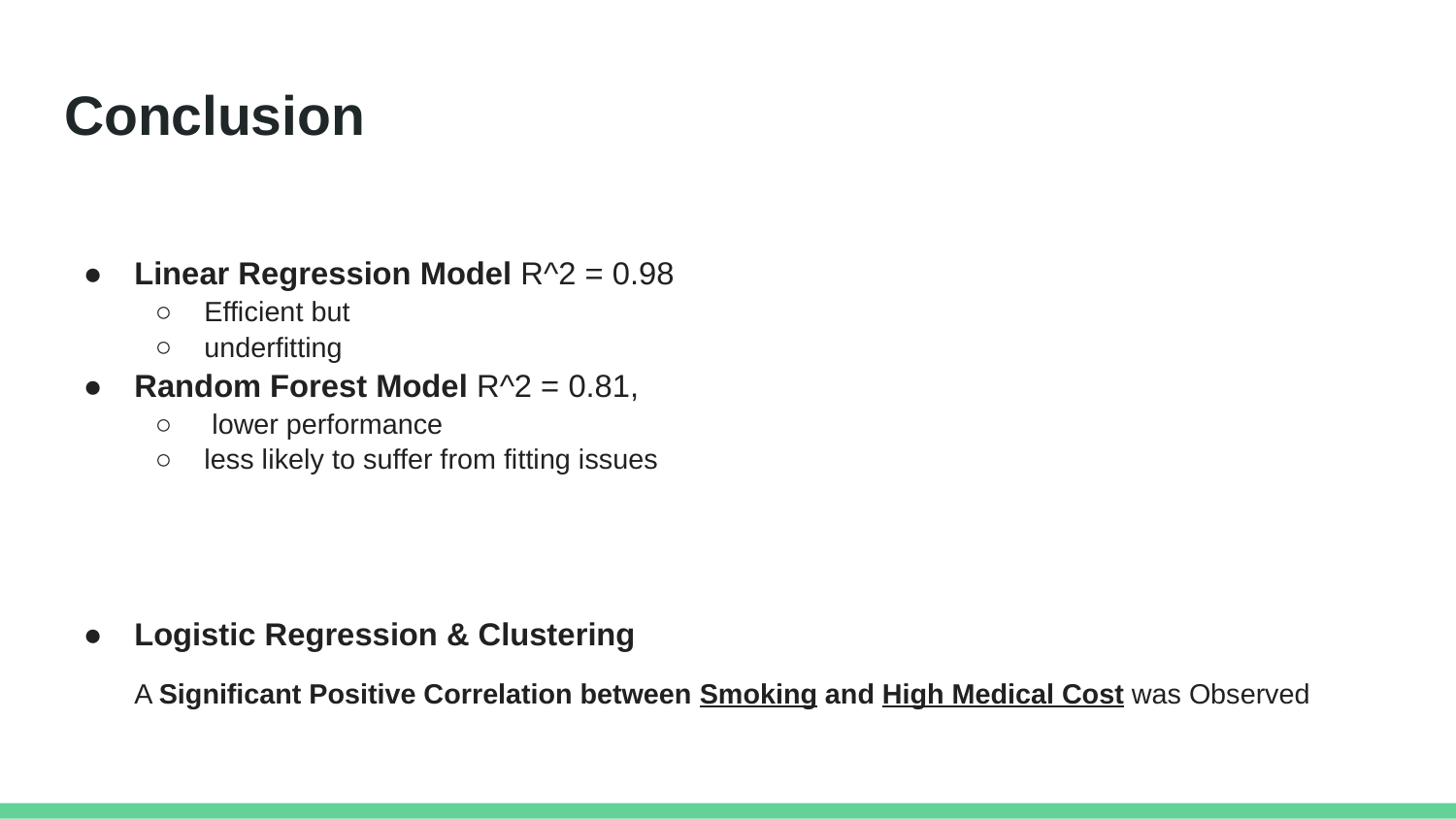

# Conclusion

Linear Regression Model R^2 = 0.98
Efficient but
underfitting
Random Forest Model R^2 = 0.81,
 lower performance
less likely to suffer from fitting issues

Logistic Regression & Clustering
A Significant Positive Correlation between Smoking and High Medical Cost was Observed